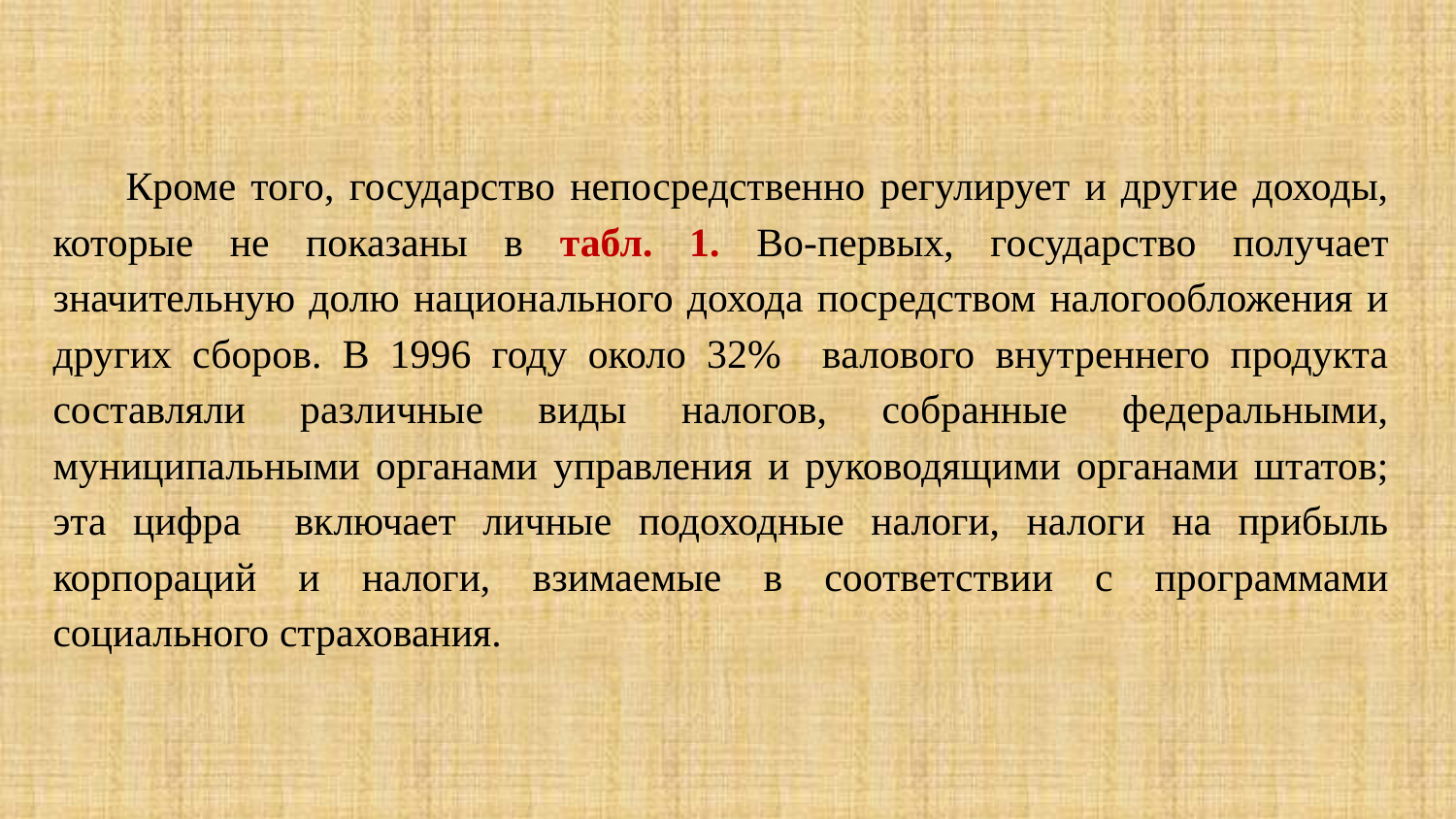

Кроме того, государство непосредственно регулирует и другие доходы, которые не показаны в табл. 1. Во-первых, государство получает значительную долю национального дохода посредством налогообложения и других сборов. В 1996 году около 32%  валового внутреннего продукта составляли различные виды налогов, собранные федеральными, муниципальными органами управления и руководящими органами штатов; эта цифра  включает личные подоходные налоги, налоги на прибыль корпораций и налоги, взимаемые в соответствии с программами социального страхования.